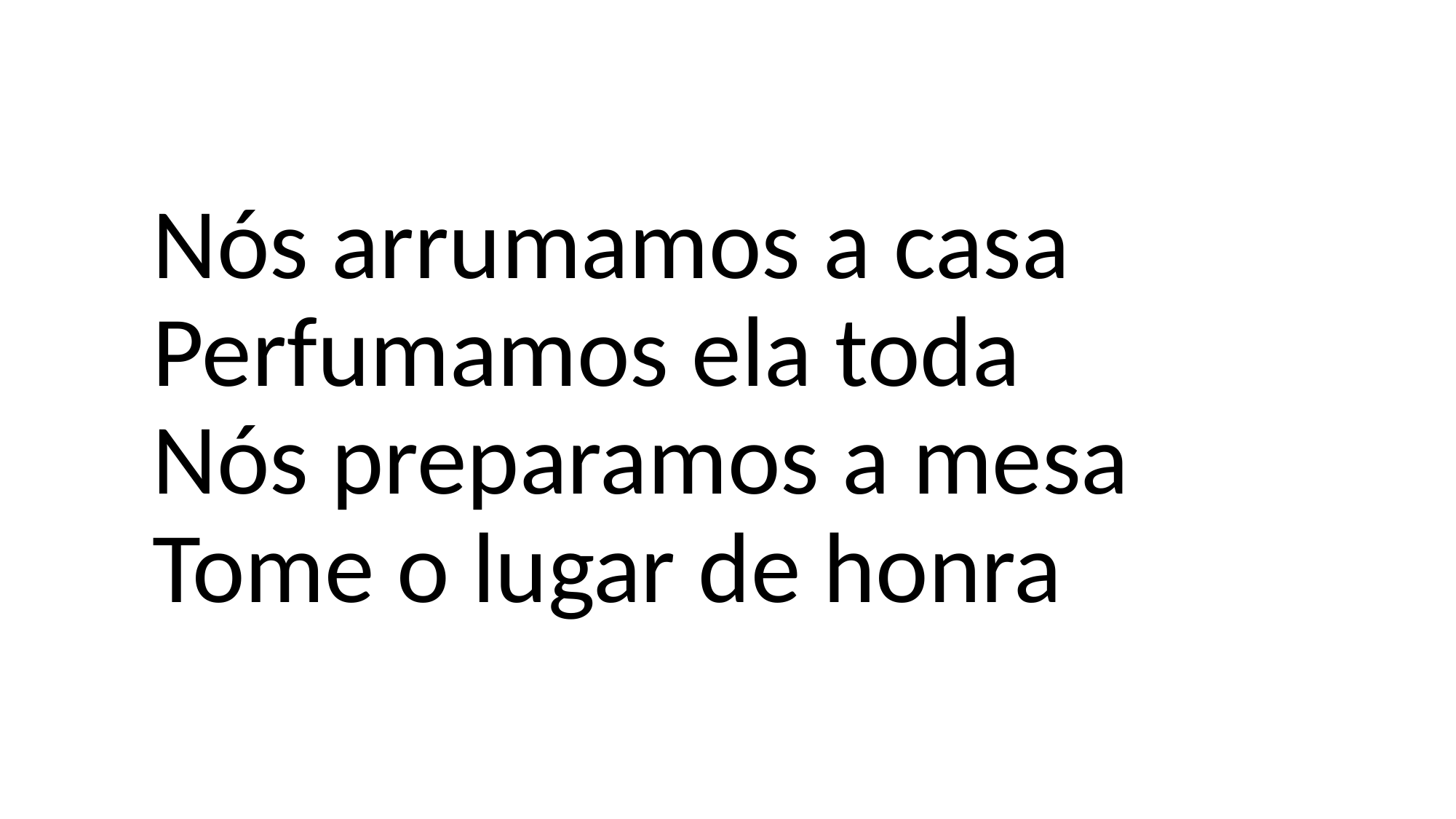

# Nós arrumamos a casa Perfumamos ela toda Nós preparamos a mesa Tome o lugar de honra